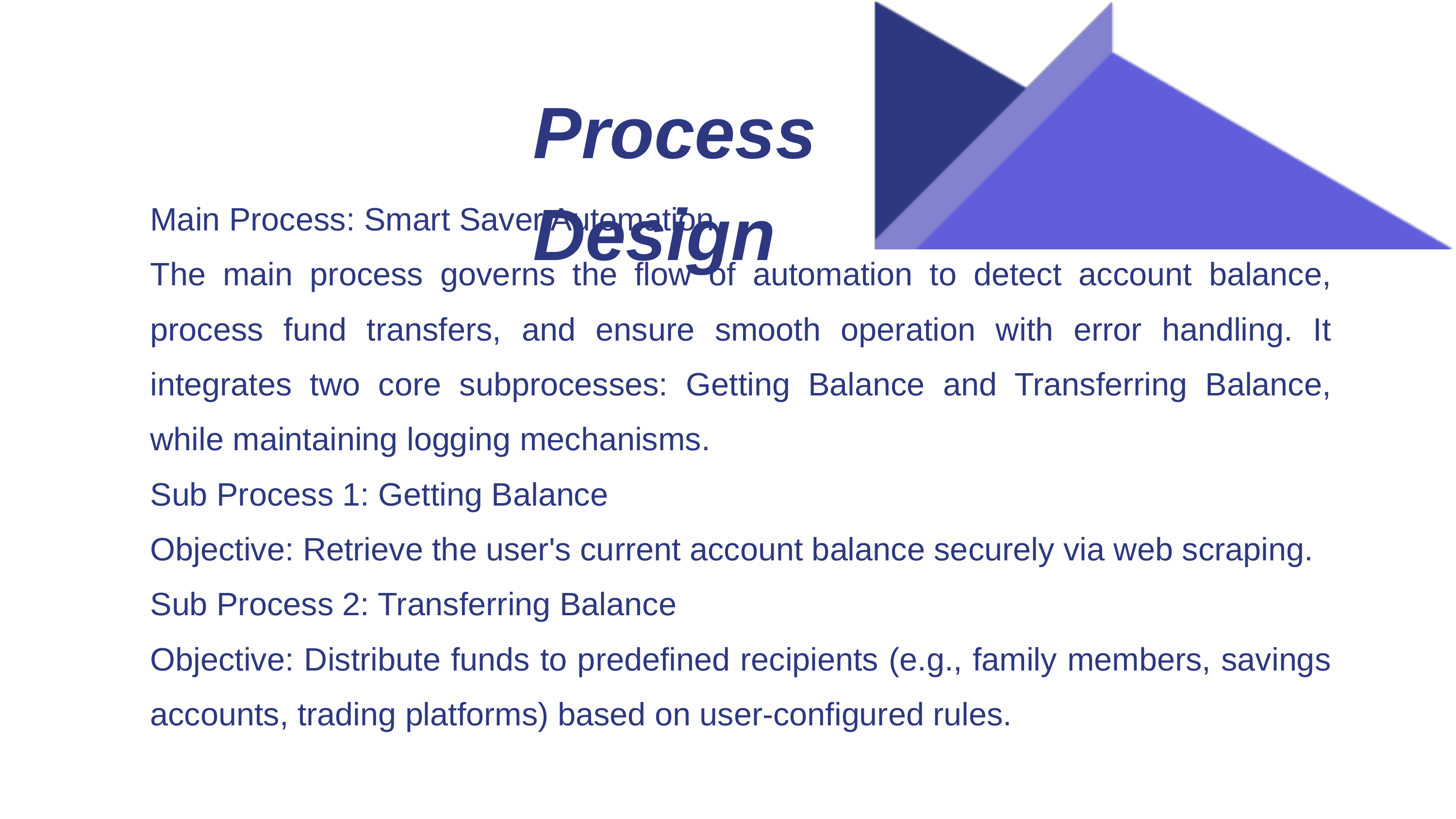

Process Design
Main Process: Smart Saver Automation
The main process governs the flow of automation to detect account balance, process fund transfers, and ensure smooth operation with error handling. It integrates two core subprocesses: Getting Balance and Transferring Balance, while maintaining logging mechanisms.
Sub Process 1: Getting Balance
Objective: Retrieve the user's current account balance securely via web scraping.
Sub Process 2: Transferring Balance
Objective: Distribute funds to predefined recipients (e.g., family members, savings accounts, trading platforms) based on user-configured rules.